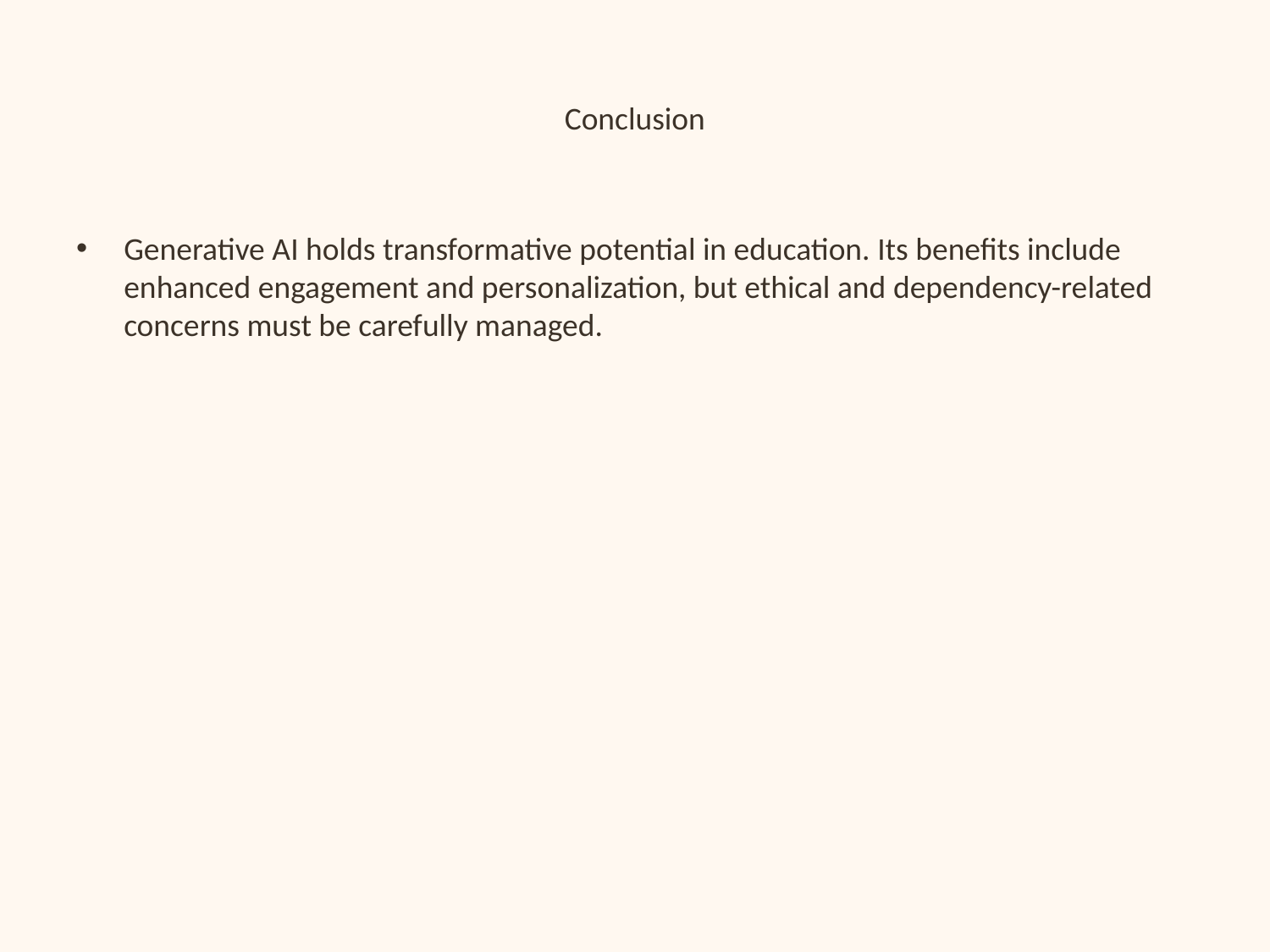

# Conclusion
Generative AI holds transformative potential in education. Its benefits include enhanced engagement and personalization, but ethical and dependency-related concerns must be carefully managed.